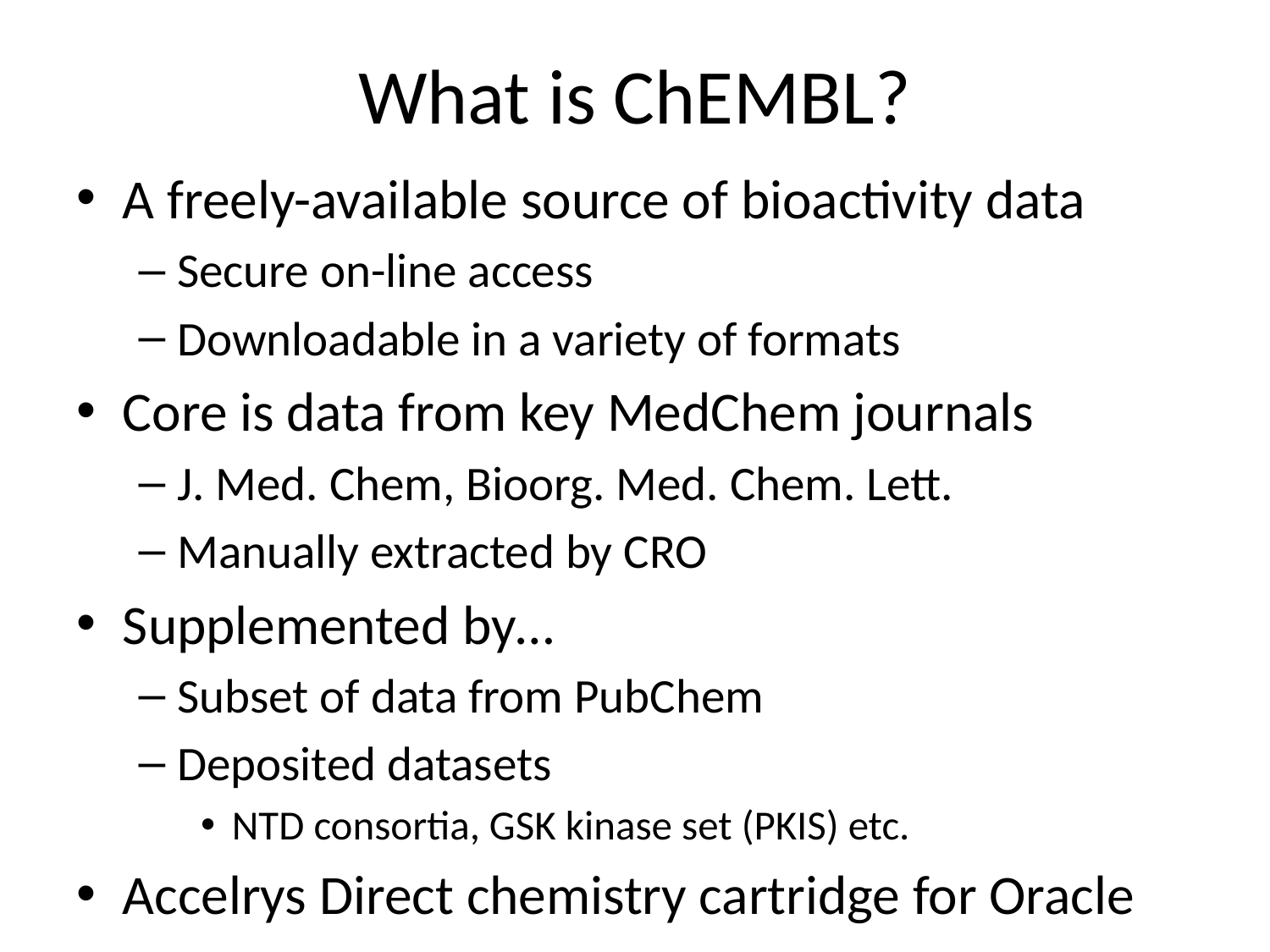

# What is ChEMBL?
A freely-available source of bioactivity data
Secure on-line access
Downloadable in a variety of formats
Core is data from key MedChem journals
J. Med. Chem, Bioorg. Med. Chem. Lett.
Manually extracted by CRO
Supplemented by…
Subset of data from PubChem
Deposited datasets
NTD consortia, GSK kinase set (PKIS) etc.
Accelrys Direct chemistry cartridge for Oracle